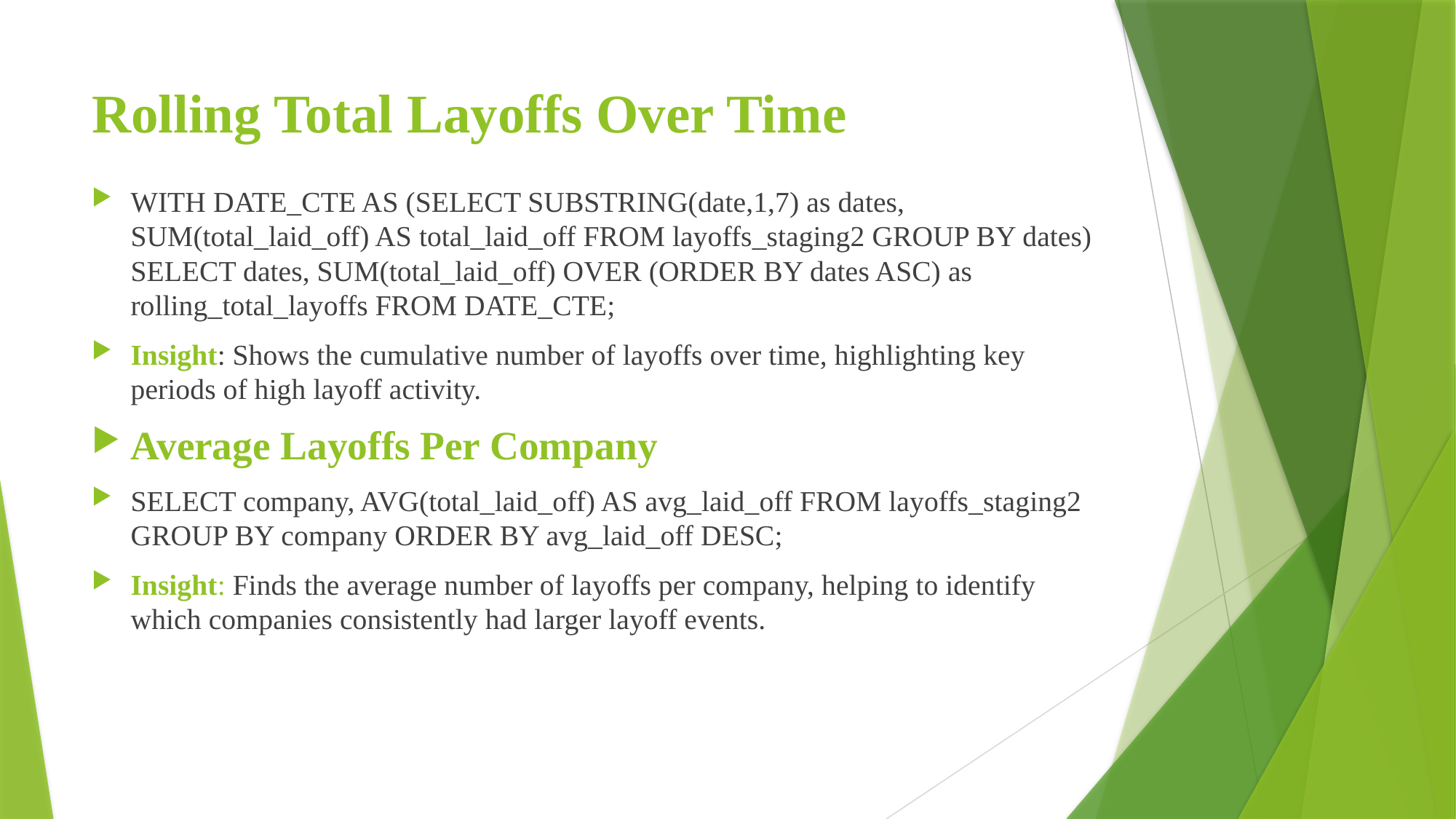

# Rolling Total Layoffs Over Time
WITH DATE_CTE AS (SELECT SUBSTRING(date,1,7) as dates, SUM(total_laid_off) AS total_laid_off FROM layoffs_staging2 GROUP BY dates) SELECT dates, SUM(total_laid_off) OVER (ORDER BY dates ASC) as rolling_total_layoffs FROM DATE_CTE;
Insight: Shows the cumulative number of layoffs over time, highlighting key periods of high layoff activity.
Average Layoffs Per Company
SELECT company, AVG(total_laid_off) AS avg_laid_off FROM layoffs_staging2 GROUP BY company ORDER BY avg_laid_off DESC;
Insight: Finds the average number of layoffs per company, helping to identify which companies consistently had larger layoff events.